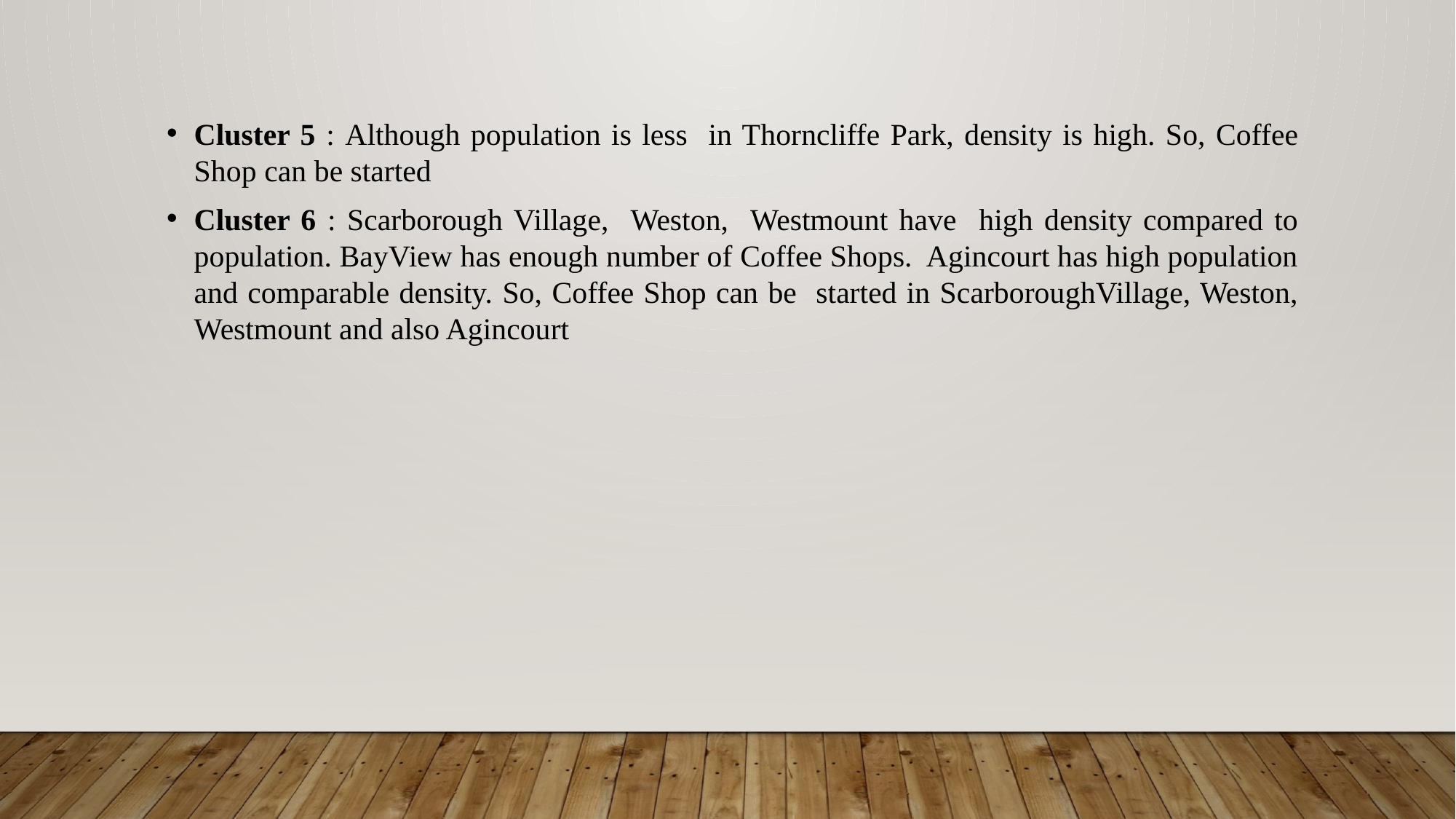

Cluster 5 : Although population is less  in Thorncliffe Park, density is high. So, Coffee Shop can be started
Cluster 6 : Scarborough Village,  Weston,  Westmount have  high density compared to population. BayView has enough number of Coffee Shops.  Agincourt has high population and comparable density. So, Coffee Shop can be  started in ScarboroughVillage, Weston, Westmount and also Agincourt